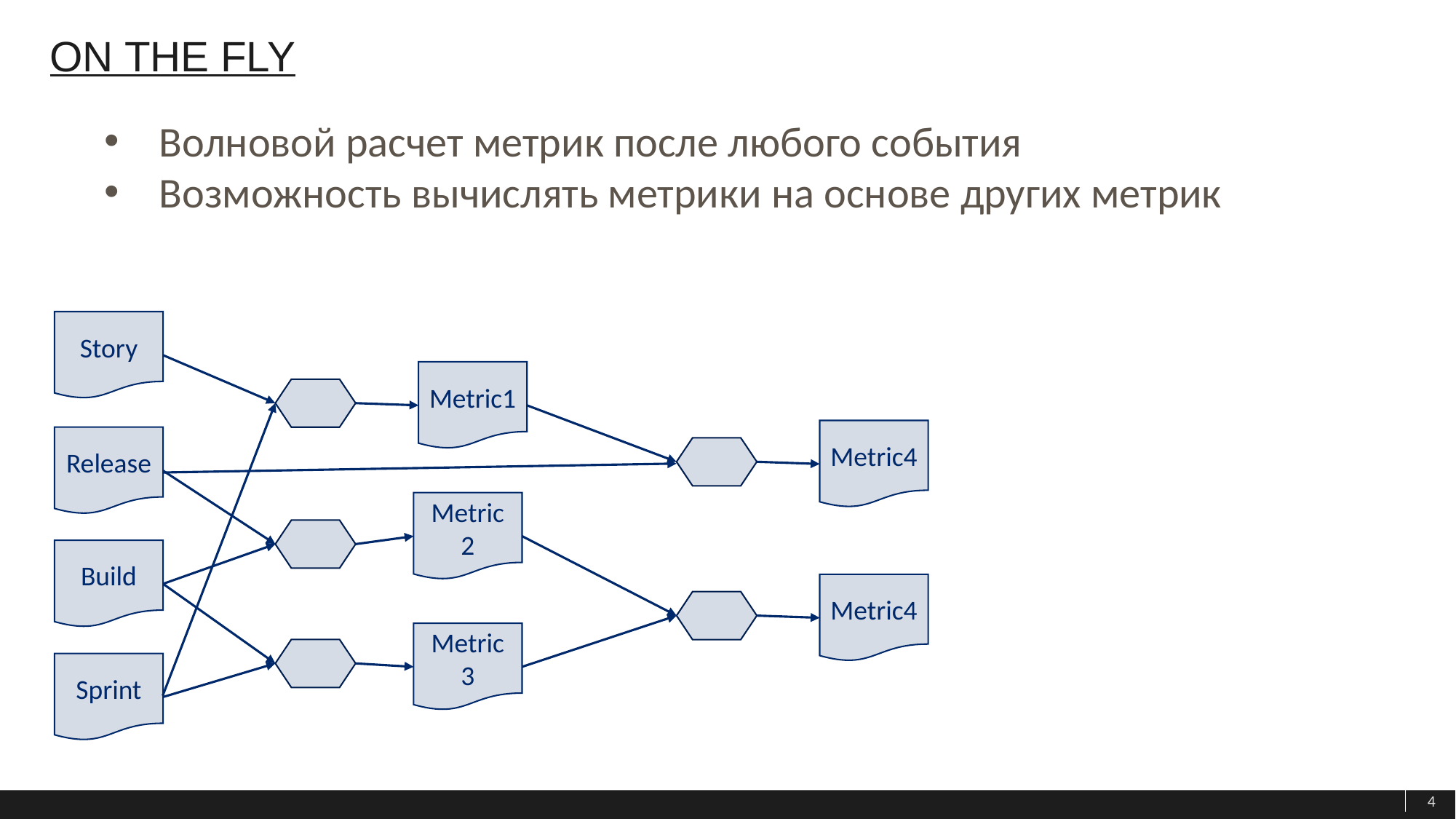

# On the fly
Волновой расчет метрик после любого события
Возможность вычислять метрики на основе других метрик
Story
Metric1

Metric4
Release

Metric 2

Build
Metric4

Metric 3

Sprint
4